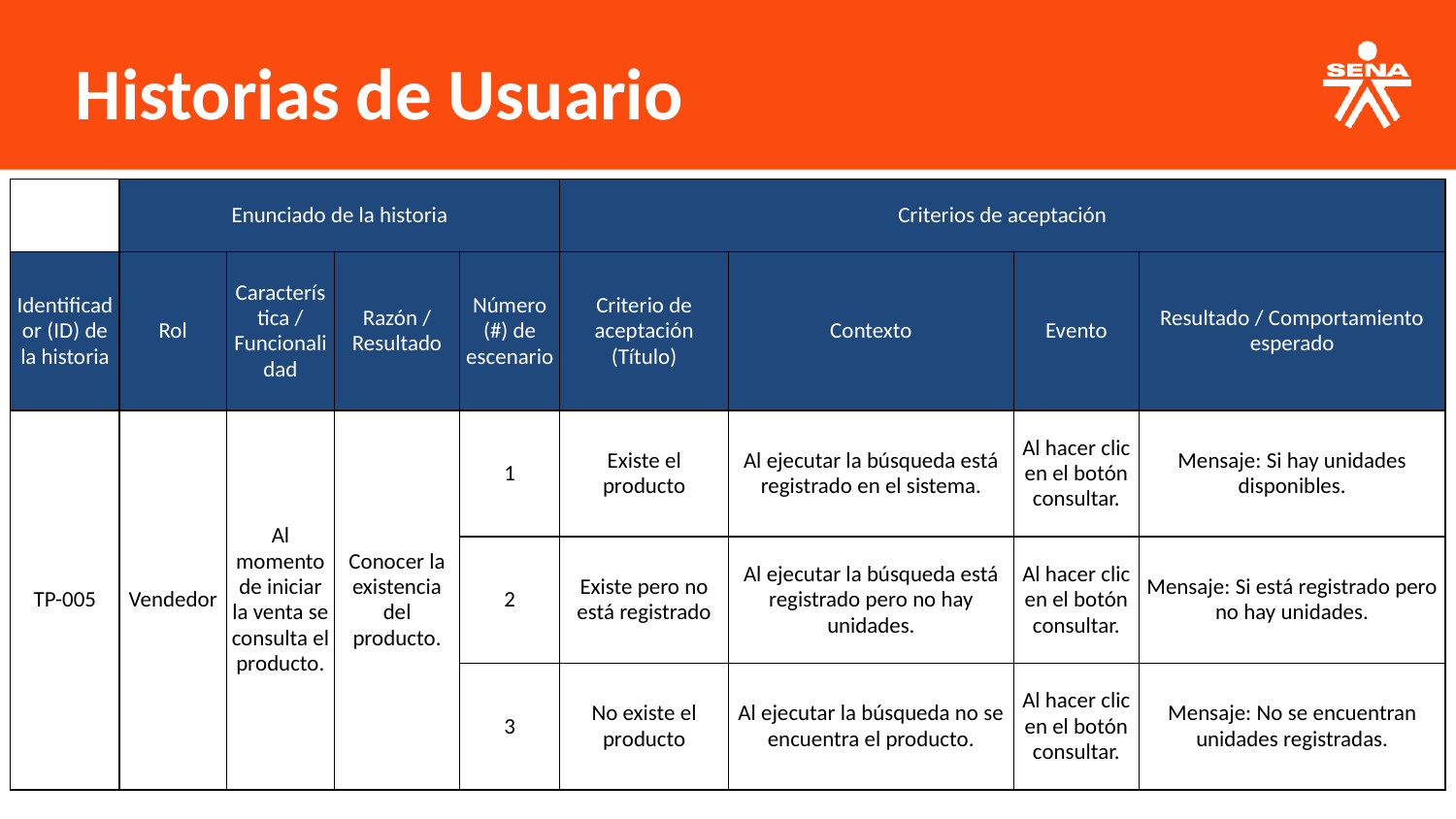

Historias de Usuario
|  | Enunciado de la historia |  |  |  | Criterios de aceptación |  |  |  |
| --- | --- | --- | --- | --- | --- | --- | --- | --- |
| Identificador (ID) de la historia | Rol | Característica / Funcionalidad | Razón / Resultado | Número (#) de escenario | Criterio de aceptación (Título) | Contexto | Evento | Resultado / Comportamiento esperado |
| TP-005 | Vendedor | Al momento de iniciar la venta se consulta el producto. | Conocer la existencia del producto. | 1 | Existe el producto | Al ejecutar la búsqueda está registrado en el sistema. | Al hacer clic en el botón consultar. | Mensaje: Si hay unidades disponibles. |
|  |  |  |  | 2 | Existe pero no está registrado | Al ejecutar la búsqueda está registrado pero no hay unidades. | Al hacer clic en el botón consultar. | Mensaje: Si está registrado pero no hay unidades. |
|  |  |  |  | 3 | No existe el producto | Al ejecutar la búsqueda no se encuentra el producto. | Al hacer clic en el botón consultar. | Mensaje: No se encuentran unidades registradas. |